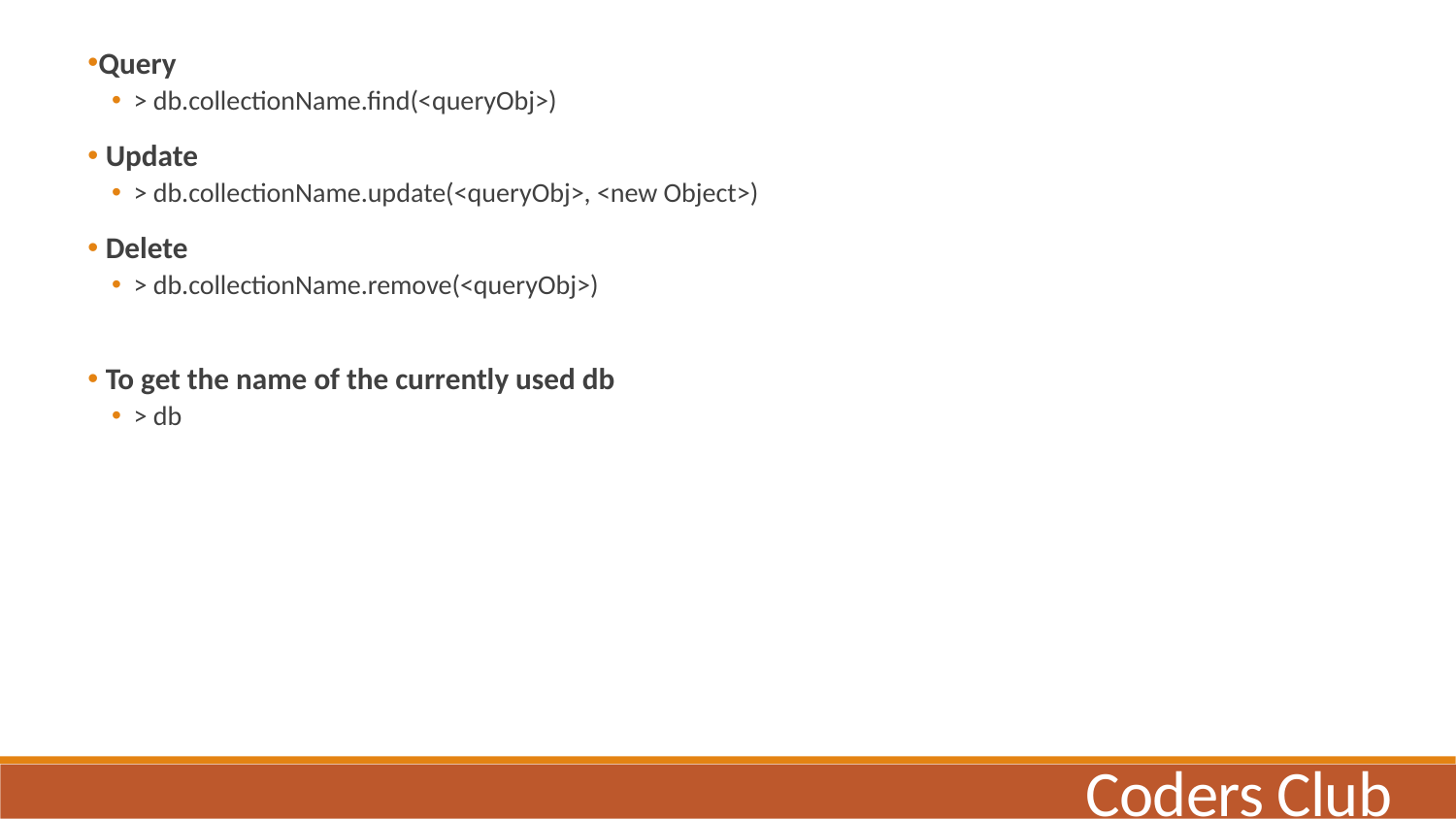

Query
> db.collectionName.find(<queryObj>)
 Update
> db.collectionName.update(<queryObj>, <new Object>)
 Delete
> db.collectionName.remove(<queryObj>)

 To get the name of the currently used db
> db

Coders Club